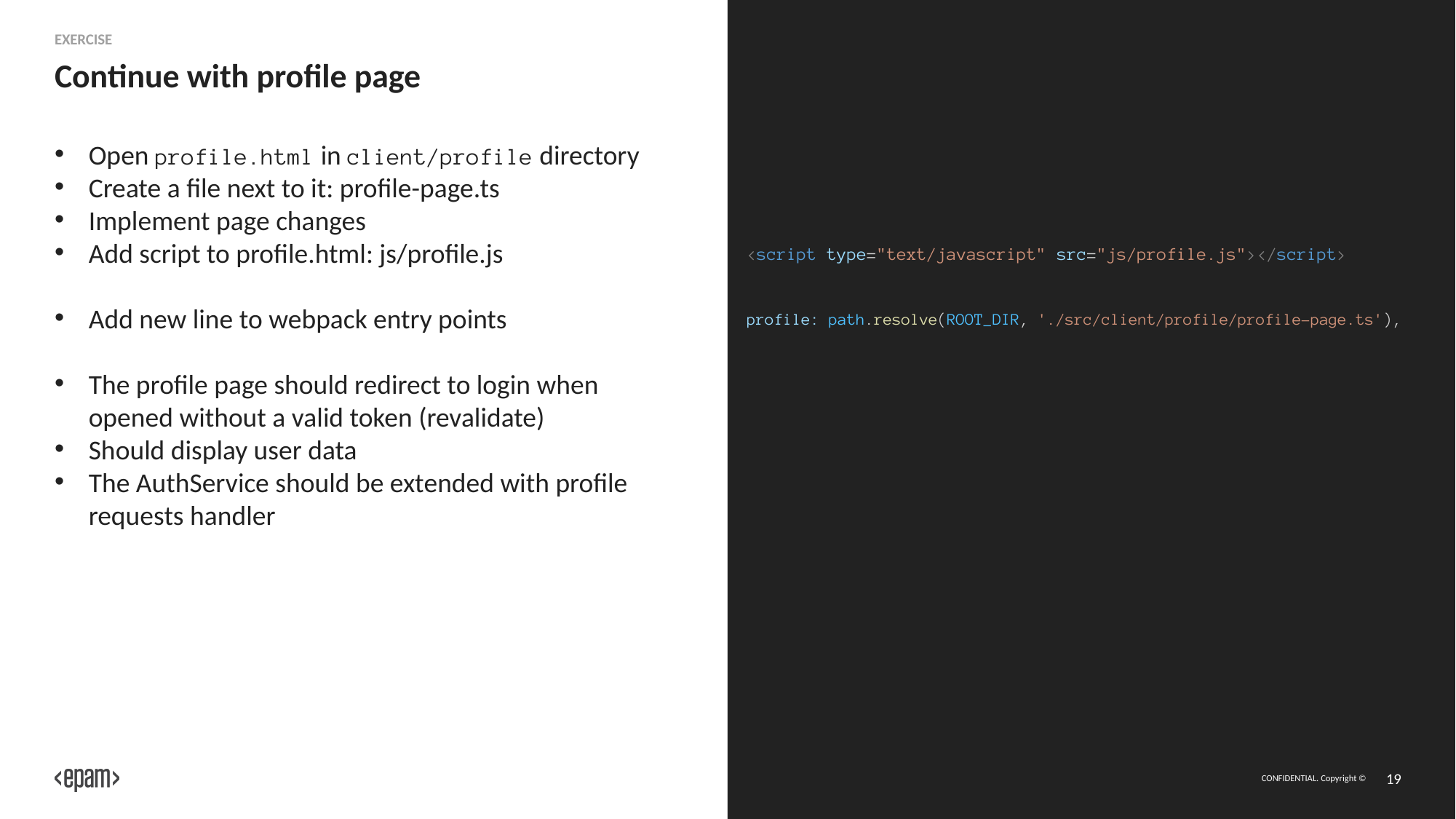

Exercise
# Continue with profile page
Open profile.html in client/profile directory
Create a file next to it: profile-page.ts
Implement page changes
Add script to profile.html: js/profile.js

Add new line to webpack entry points

The profile page should redirect to login when opened without a valid token (revalidate)
Should display user data
The AuthService should be extended with profile requests handler

<script type="text/javascript" src="js/profile.js"></script>
profile: path.resolve(ROOT_DIR, './src/client/profile/profile-page.ts'),